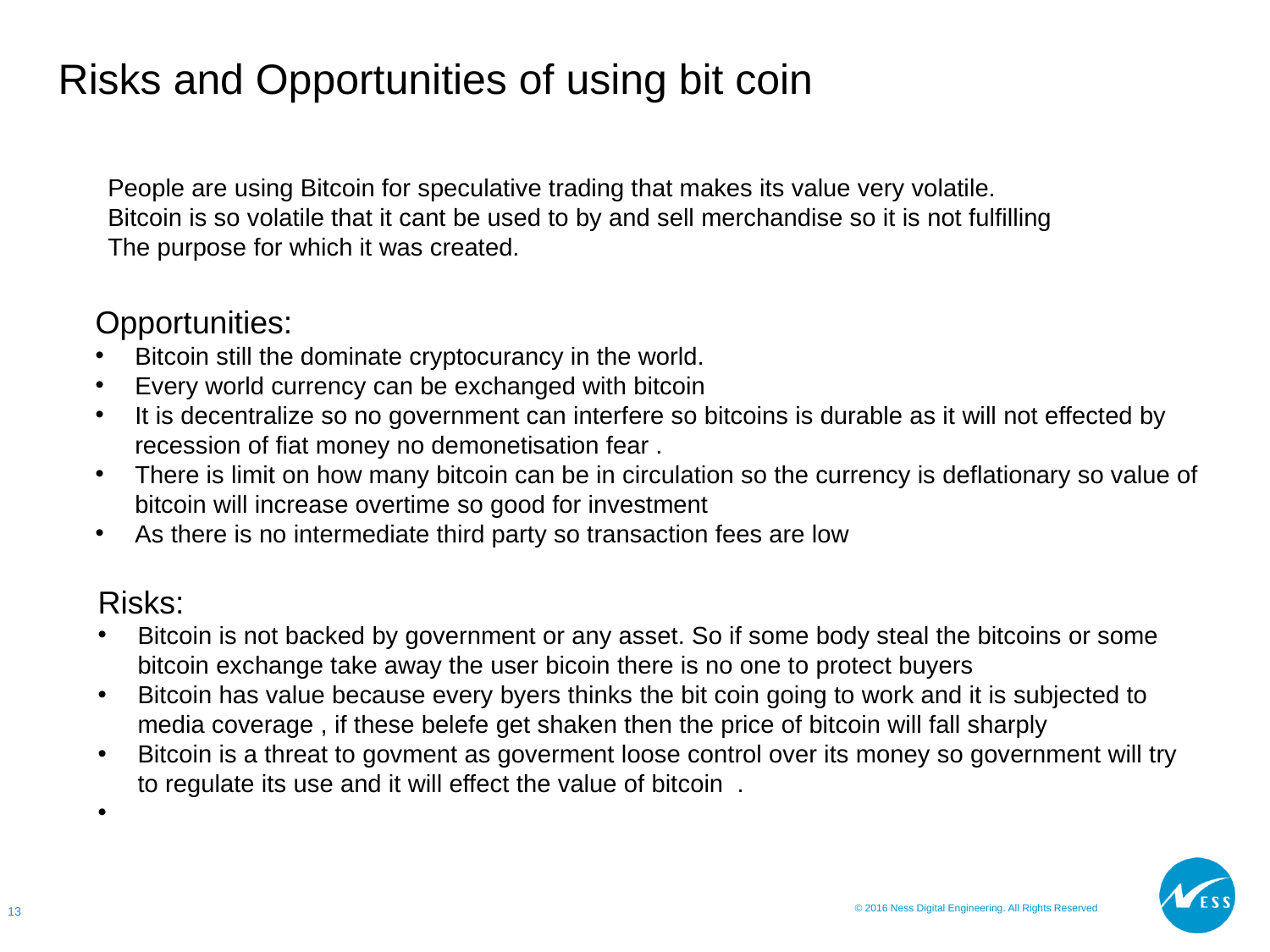

# Risks and Opportunities of using bit coin
People are using Bitcoin for speculative trading that makes its value very volatile.
Bitcoin is so volatile that it cant be used to by and sell merchandise so it is not fulfilling
The purpose for which it was created.

Opportunities:
Bitcoin still the dominate cryptocurancy in the world.
Every world currency can be exchanged with bitcoin
It is decentralize so no government can interfere so bitcoins is durable as it will not effected by recession of fiat money no demonetisation fear .
There is limit on how many bitcoin can be in circulation so the currency is deflationary so value of bitcoin will increase overtime so good for investment
As there is no intermediate third party so transaction fees are low

Risks:
Bitcoin is not backed by government or any asset. So if some body steal the bitcoins or some bitcoin exchange take away the user bicoin there is no one to protect buyers
Bitcoin has value because every byers thinks the bit coin going to work and it is subjected to media coverage , if these belefe get shaken then the price of bitcoin will fall sharply
Bitcoin is a threat to govment as goverment loose control over its money so government will try to regulate its use and it will effect the value of bitcoin  .